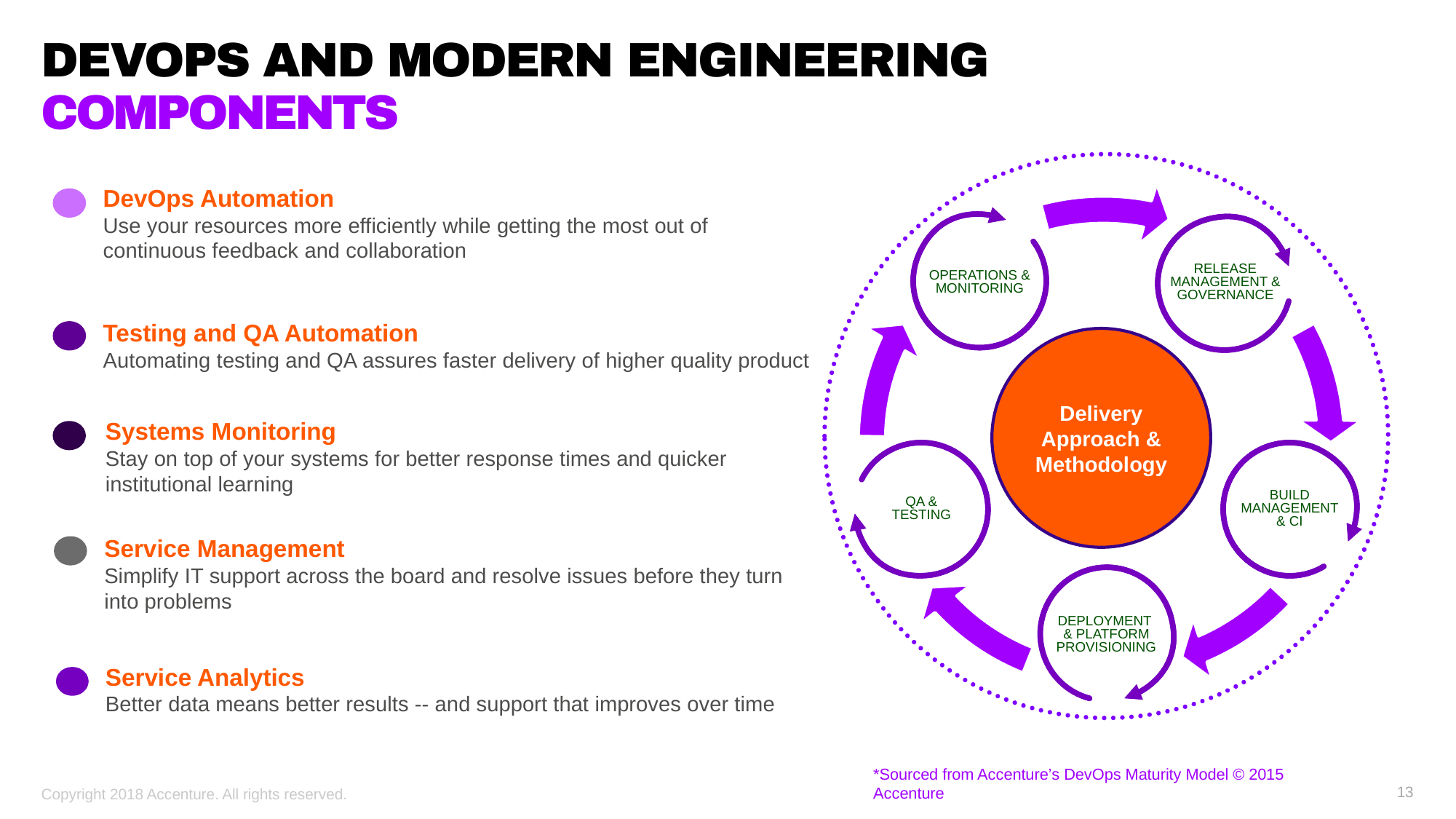

# DevOps and Modern Engineering
Components

OPERATIONS & MONITORING

RELEASE MANAGEMENT & GOVERNANCE

Delivery Approach & Methodology
QA &
TESTING

BUILD MANAGEMENT
& CI

DEPLOYMENT
& PLATFORM PROVISIONING

DevOps Automation
Use your resources more efficiently while getting the most out of continuous feedback and collaboration

Testing and QA Automation
Automating testing and QA assures faster delivery of higher quality product

Systems Monitoring
Stay on top of your systems for better response times and quicker institutional learning

Service Management
Simplify IT support across the board and resolve issues before they turn into problems

Service Analytics
Better data means better results -- and support that improves over time

*Sourced from Accenture’s DevOps Maturity Model © 2015 Accenture
Copyright 2018 Accenture. All rights reserved.
13